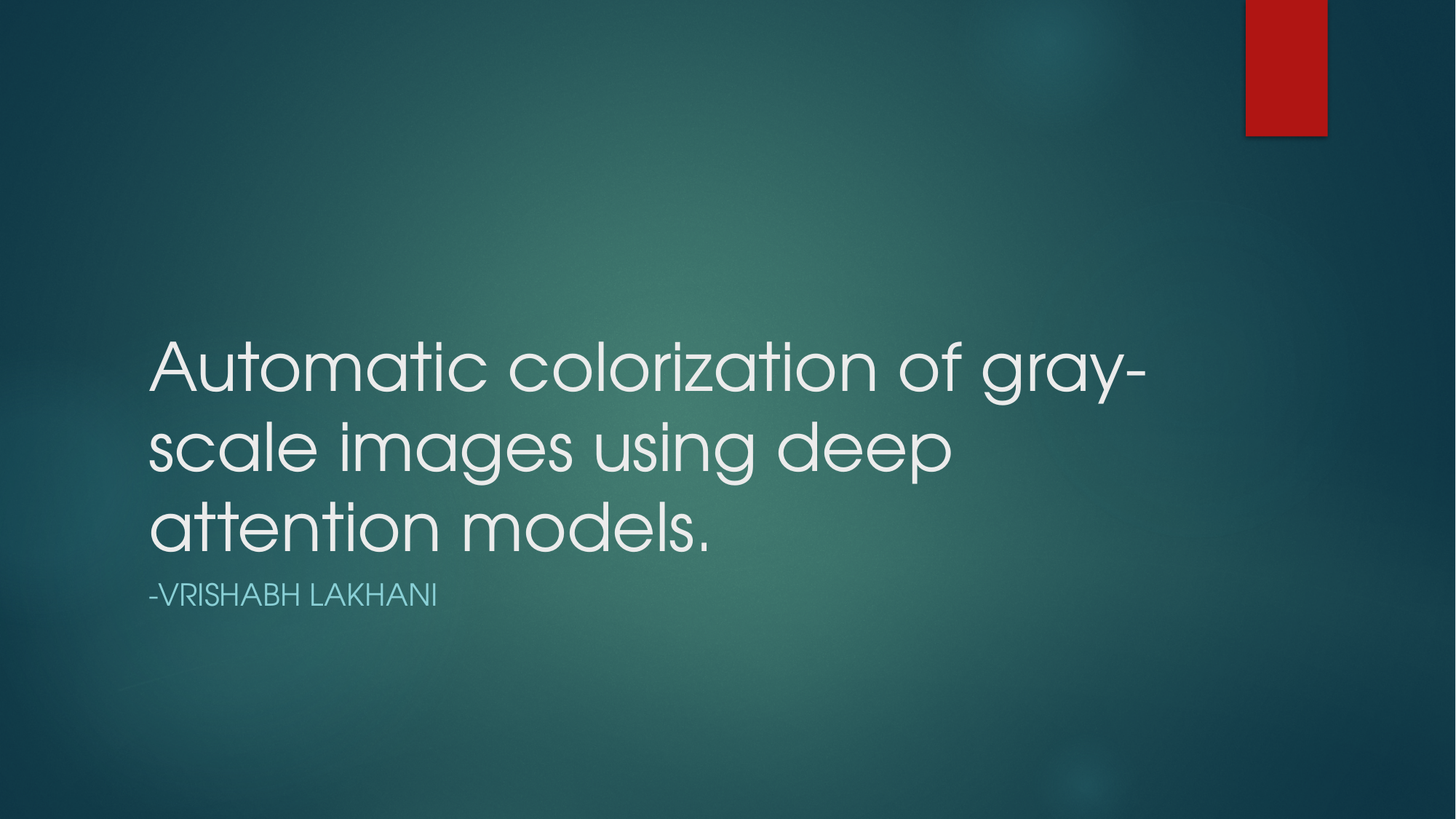

# Automatic colorization of gray-scale images using deep attention models.
-Vrishabh Lakhani